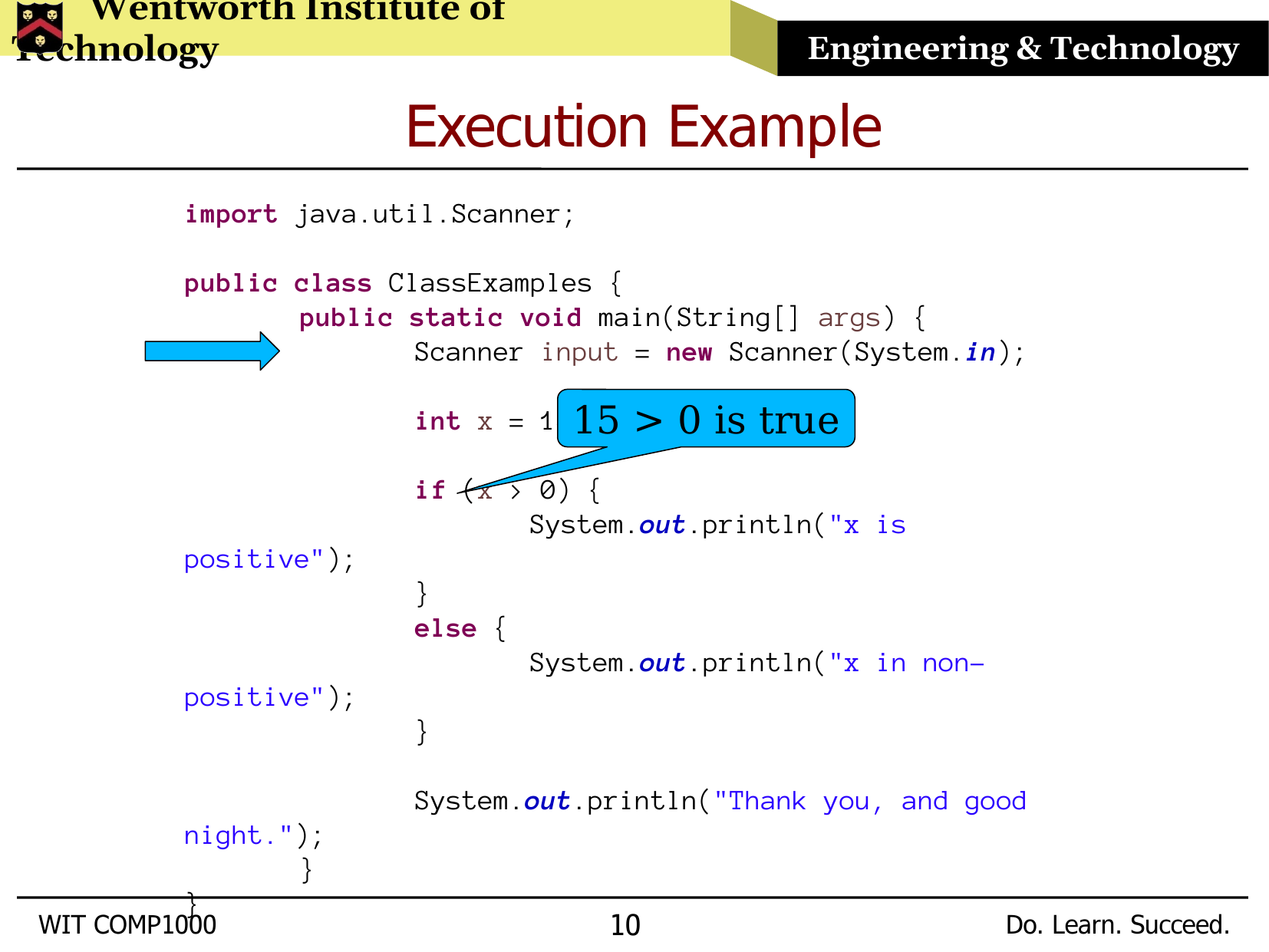

# Execution Example
import java.util.Scanner;

public class ClassExamples {
	public static void main(String[] args) {
		Scanner input = new Scanner(System.in);

		int x = 15;

		if (x > 0) {
			System.out.println("x is positive");
		}
		else {
			System.out.println("x in non-positive");
		}

		System.out.println("Thank you, and good night.");
	}
}

15 > 0 is true